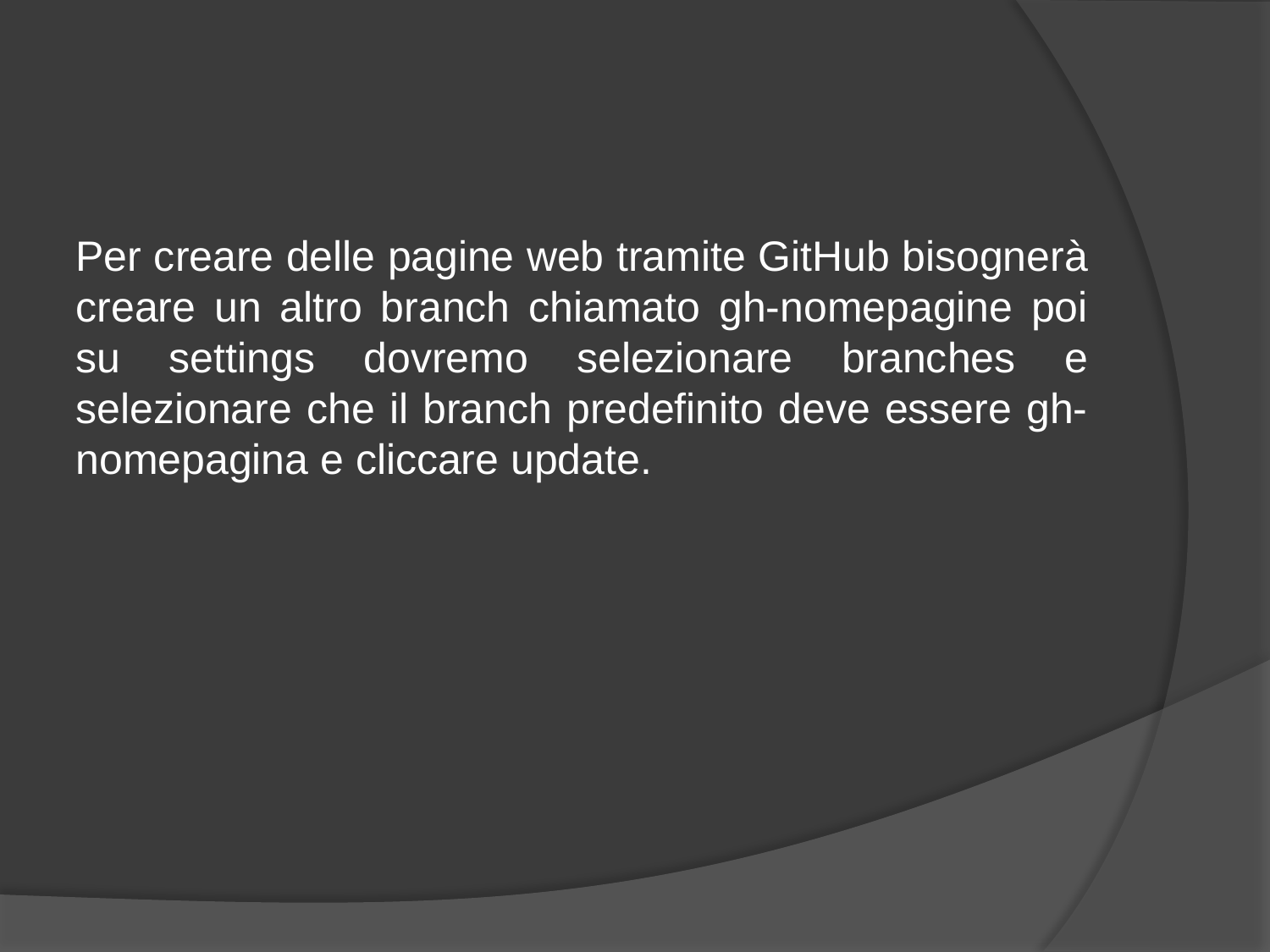

Per creare delle pagine web tramite GitHub bisognerà creare un altro branch chiamato gh-nomepagine poi su settings dovremo selezionare branches e selezionare che il branch predefinito deve essere gh-nomepagina e cliccare update.